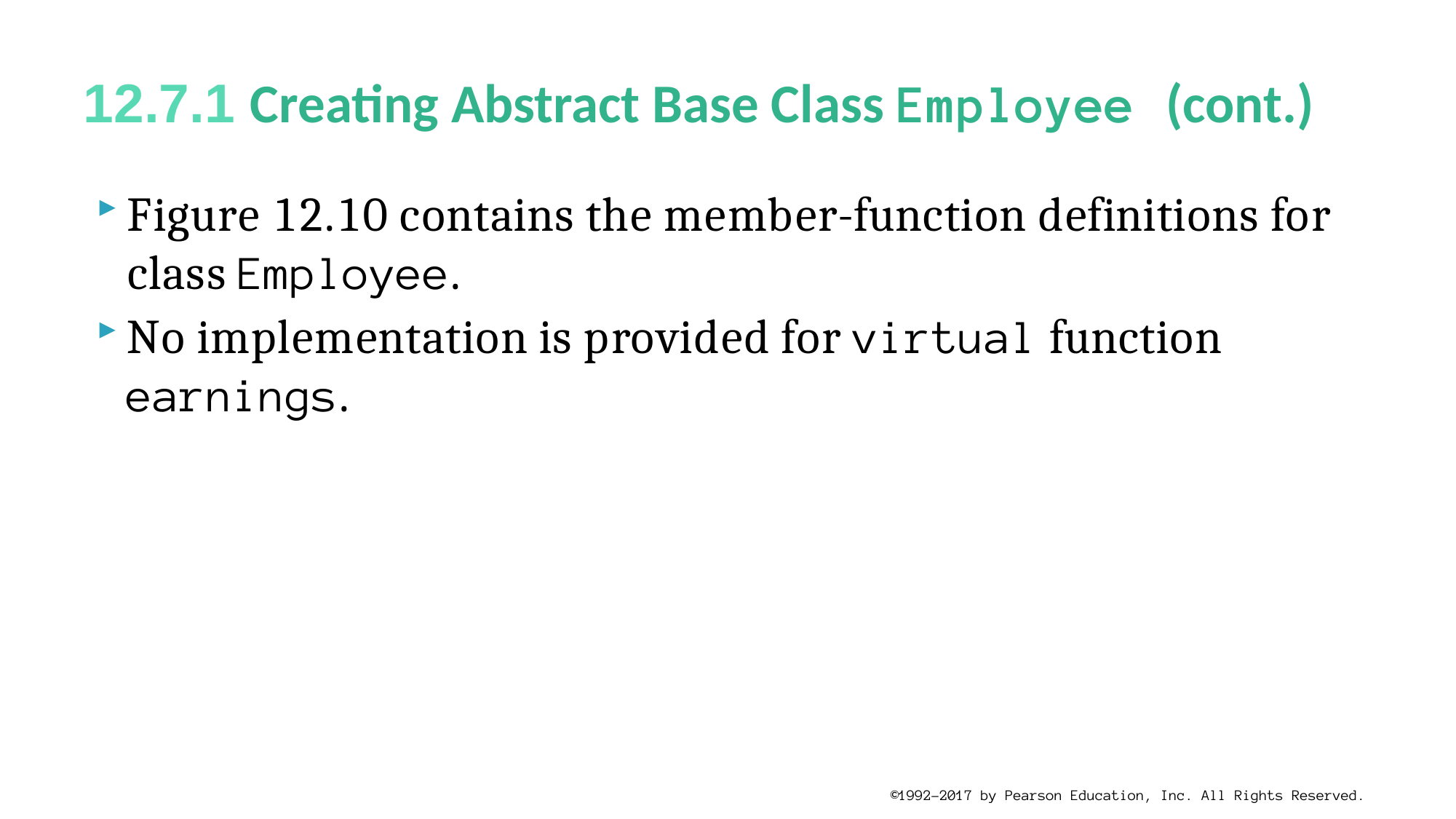

# 12.7.1 Creating Abstract Base Class Employee (cont.)
Figure 12.10 contains the member-function definitions for class Employee.
No implementation is provided for virtual function earnings.
©1992-2017 by Pearson Education, Inc. All Rights Reserved.